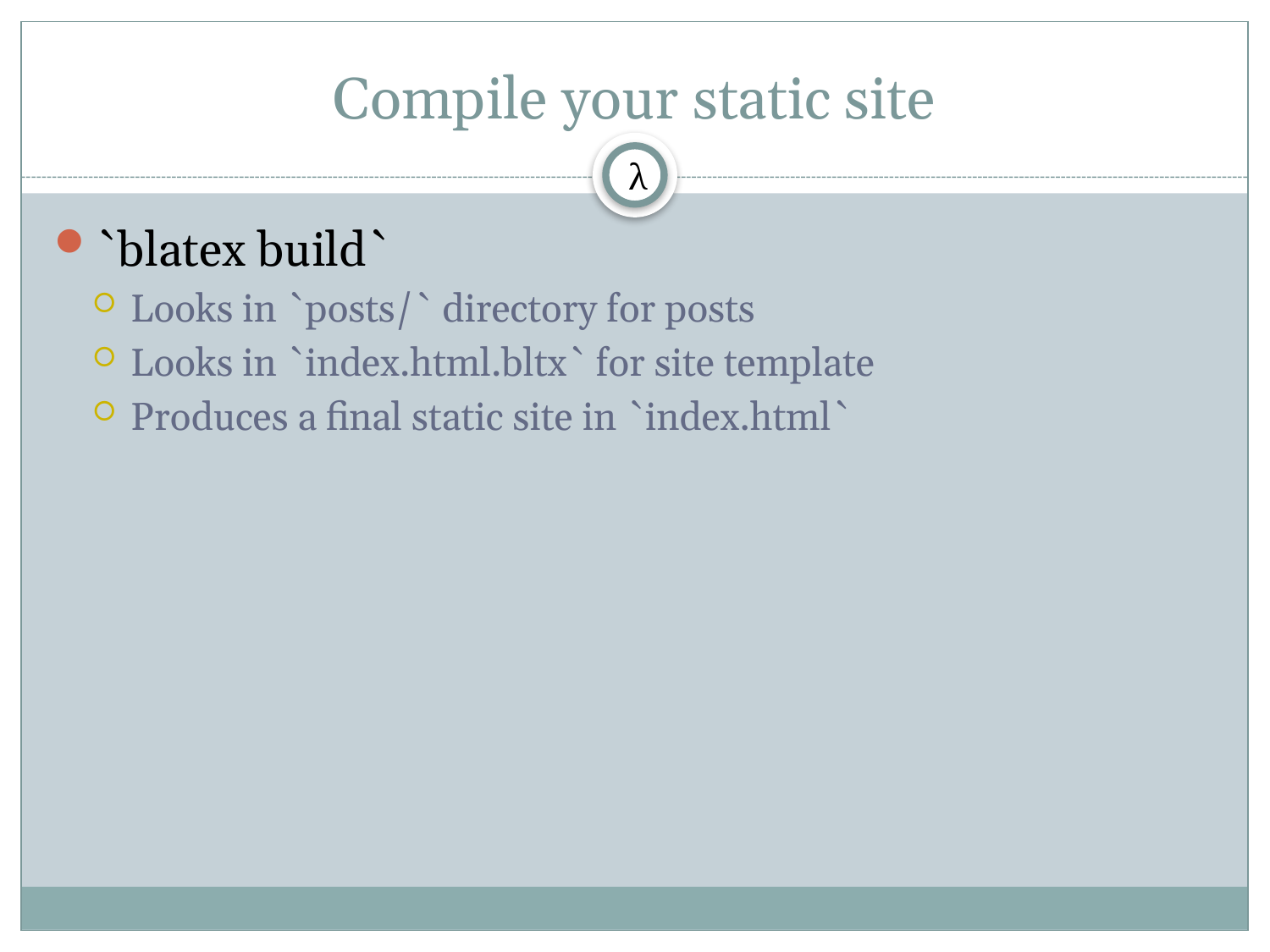

# Compile your static site
λ
`blatex build`
Looks in `posts/` directory for posts
Looks in `index.html.bltx` for site template
Produces a final static site in `index.html`